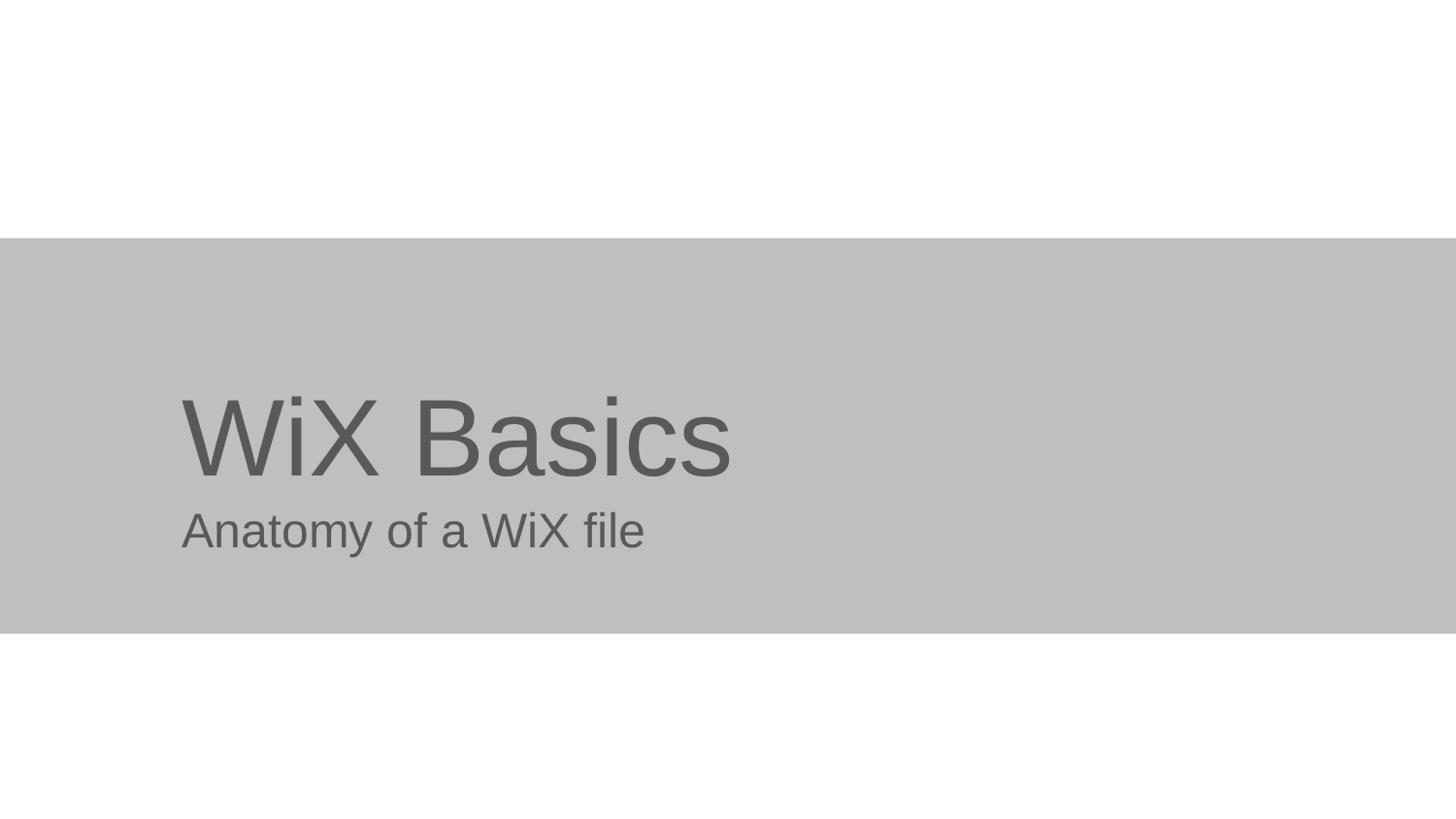

# WiX Basics
Anatomy of a WiX file